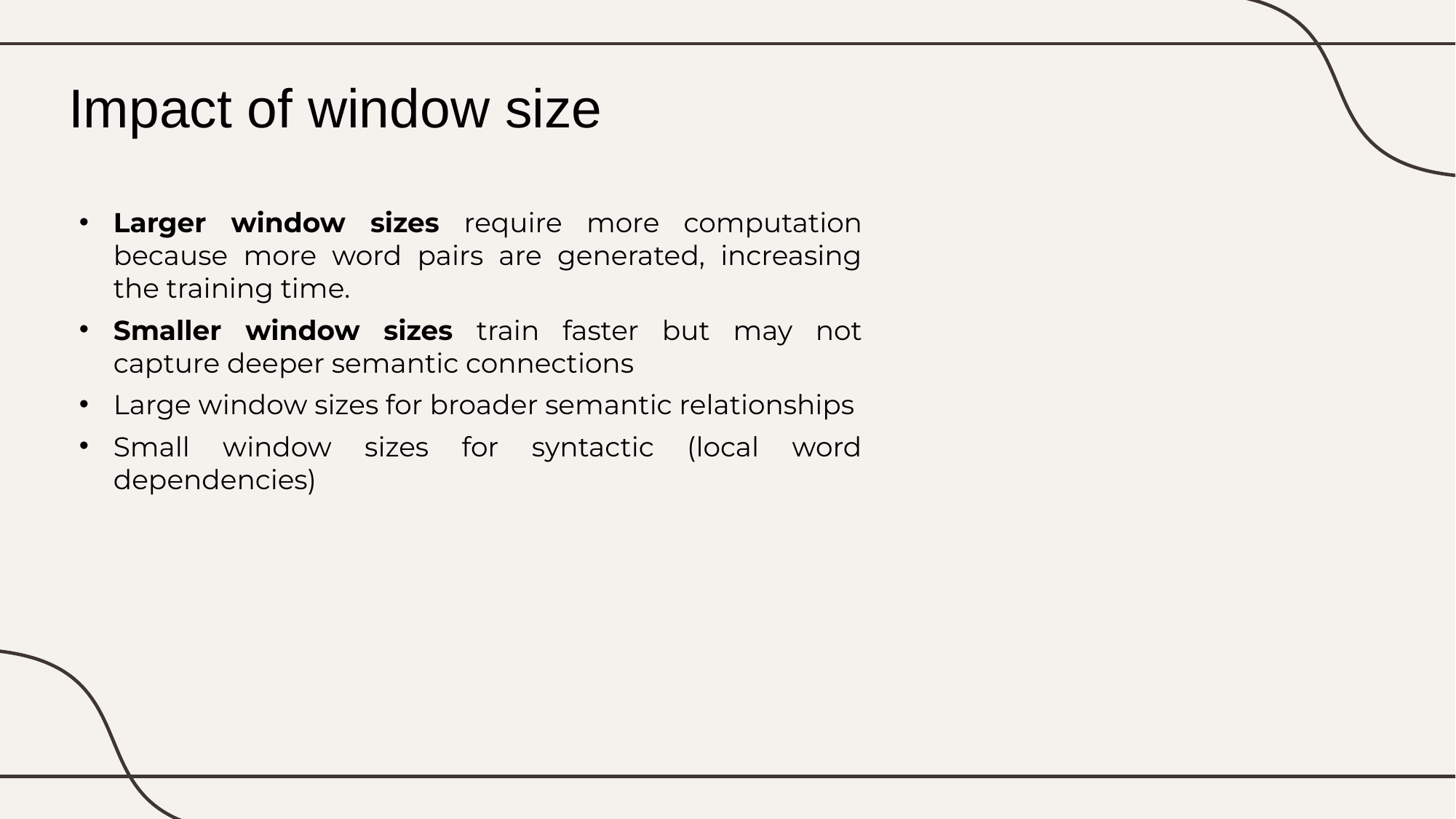

Impact of window size
Larger window sizes require more computation because more word pairs are generated, increasing the training time.
Smaller window sizes train faster but may not capture deeper semantic connections
Large window sizes for broader semantic relationships
Small window sizes for syntactic (local word dependencies)